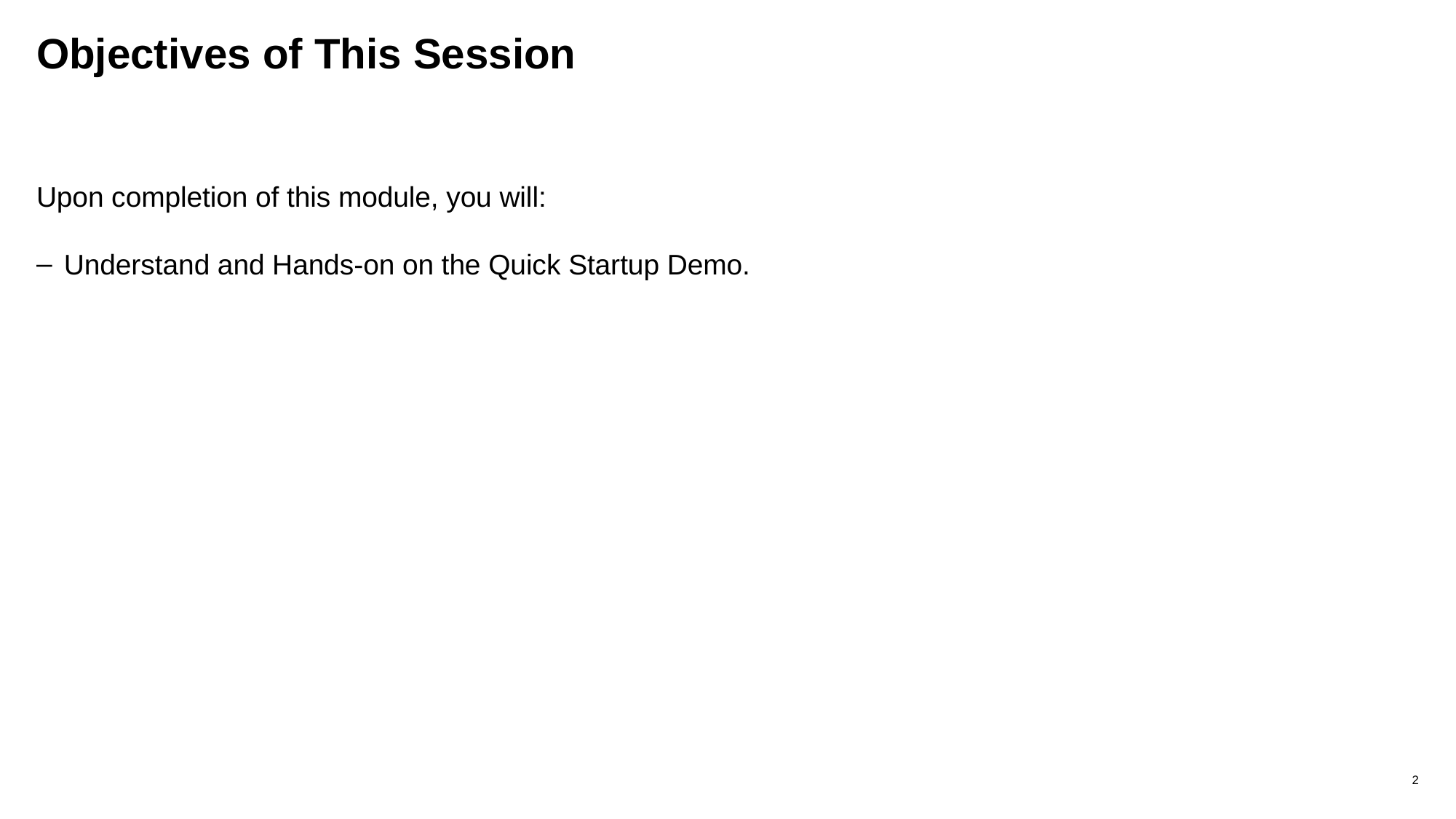

# Objectives of This Session
Upon completion of this module, you will:

Understand and Hands-on on the Quick Startup Demo.
2